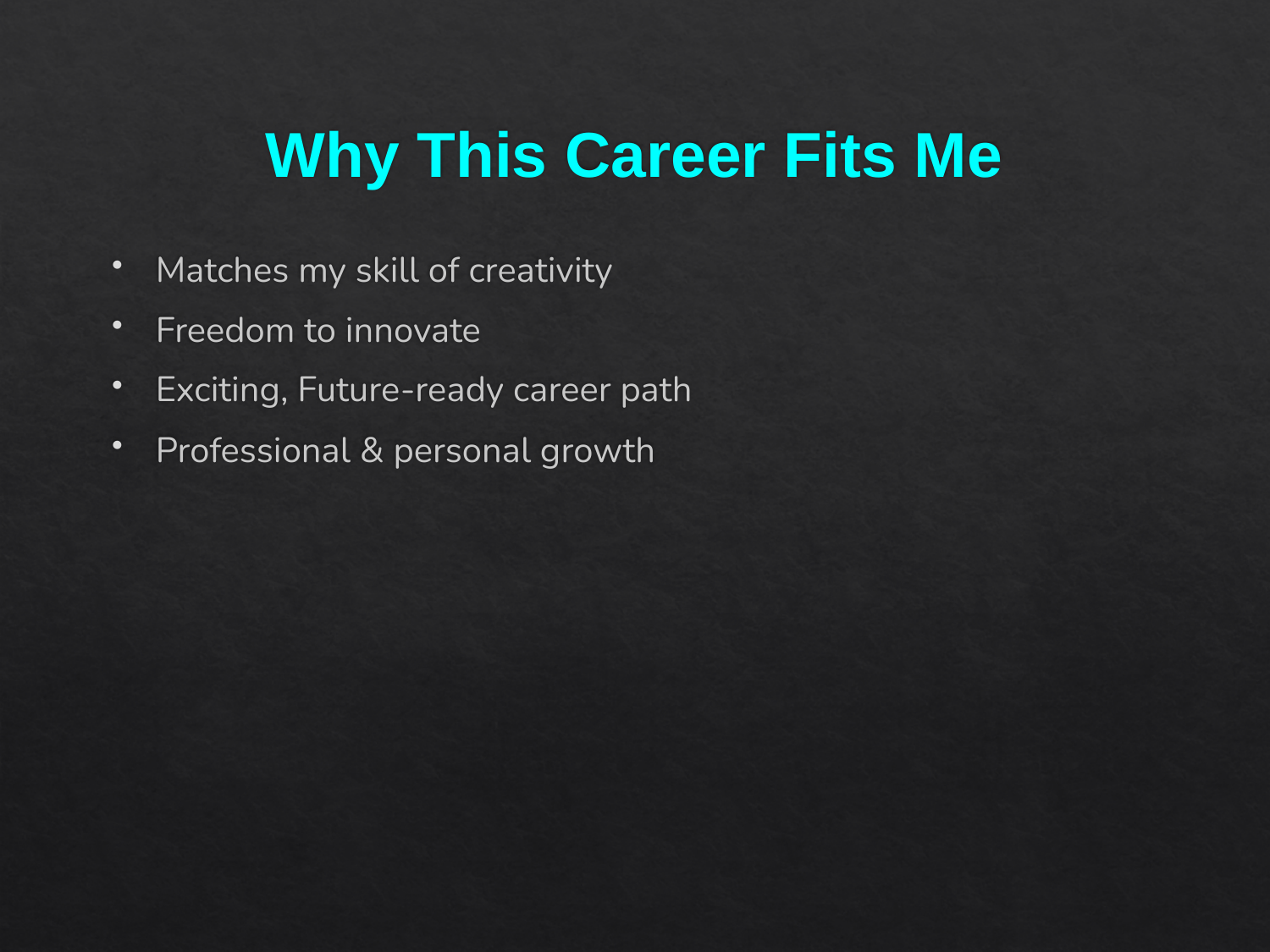

# Why This Career Fits Me
Matches my skill of creativity
Freedom to innovate
Exciting, Future-ready career path
Professional & personal growth